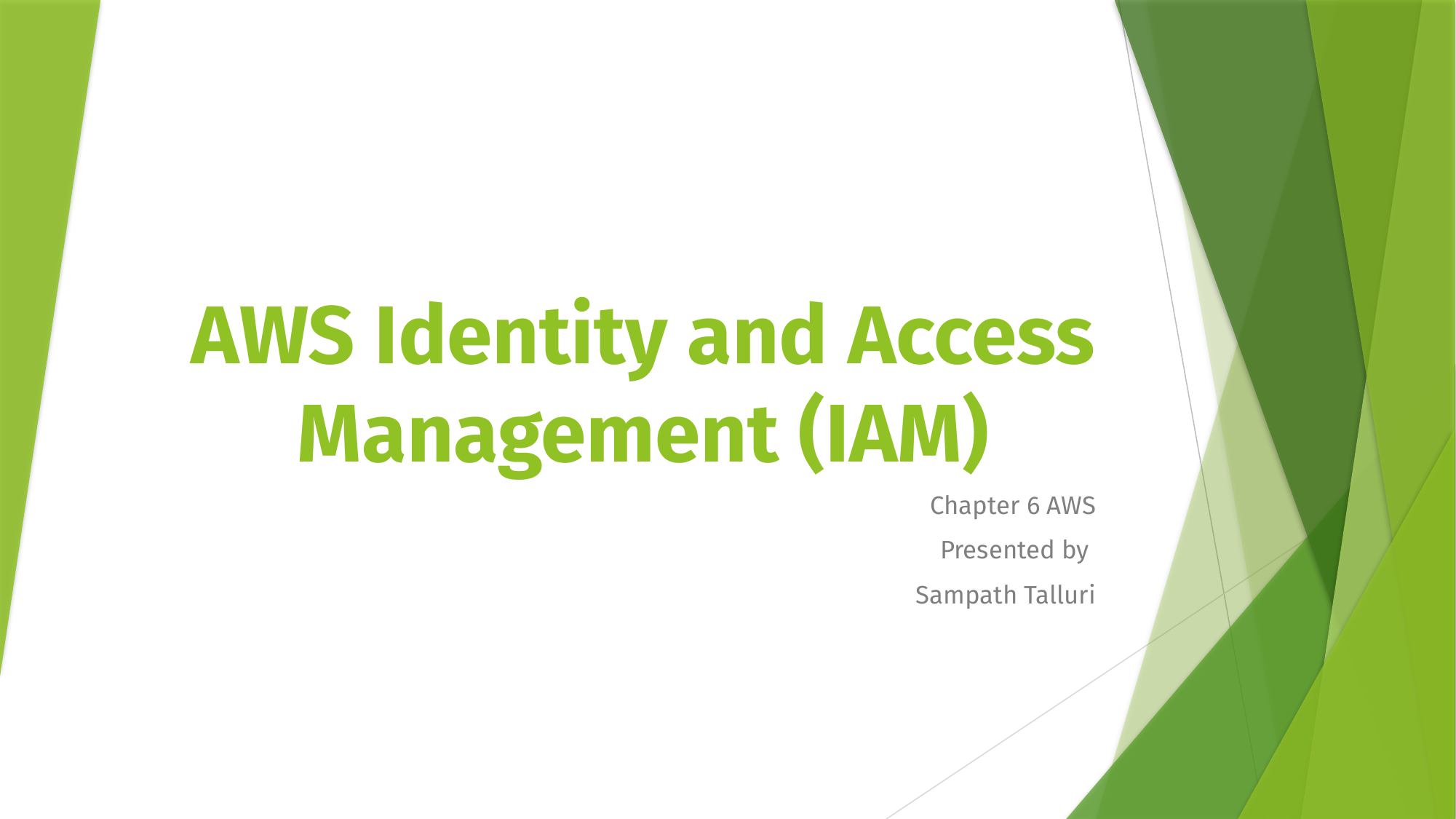

# AWS Identity and Access Management (IAM)
Chapter 6 AWS
Presented by
Sampath Talluri